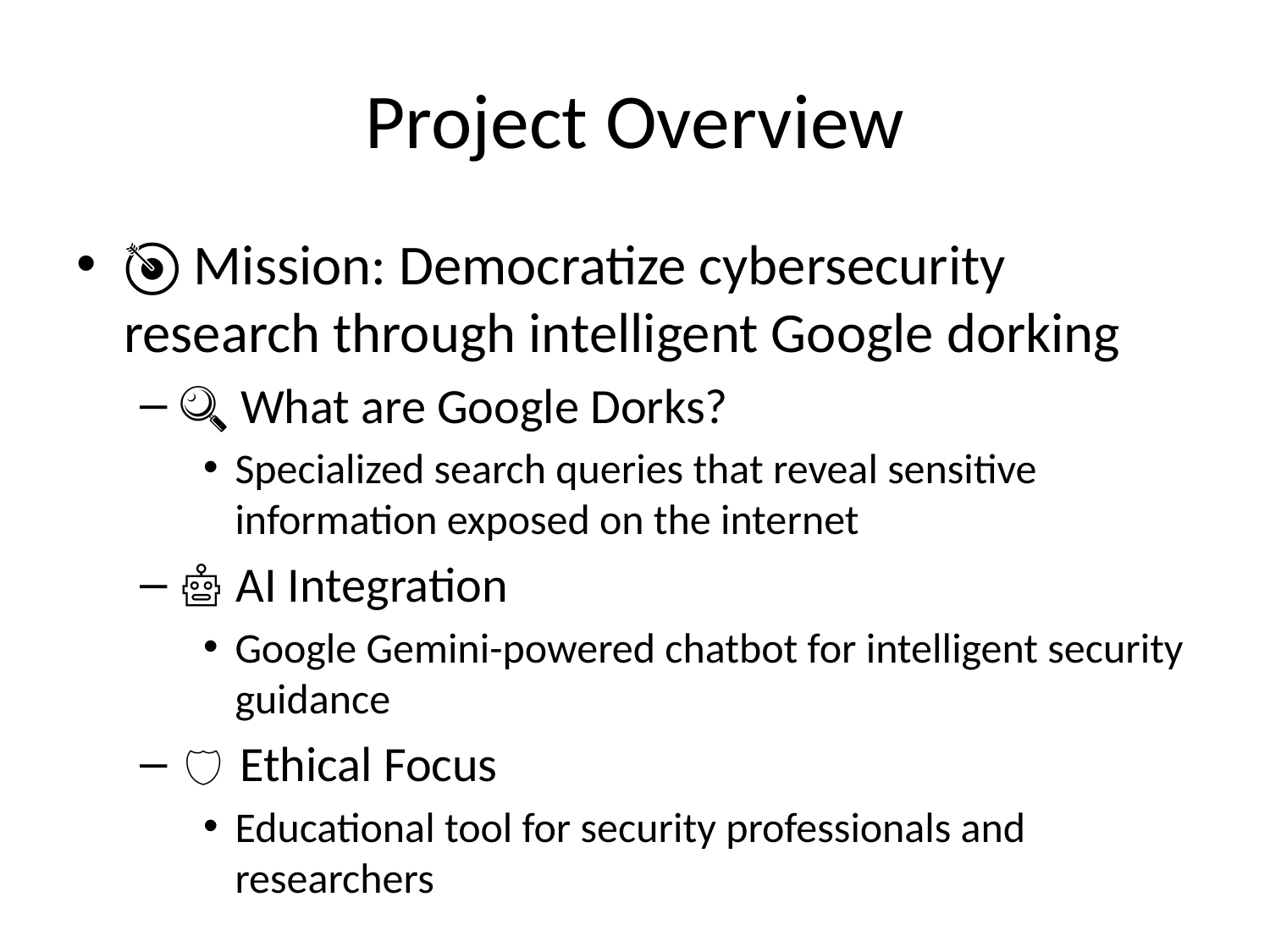

# Project Overview
🎯 Mission: Democratize cybersecurity research through intelligent Google dorking
🔍 What are Google Dorks?
Specialized search queries that reveal sensitive information exposed on the internet
🤖 AI Integration
Google Gemini-powered chatbot for intelligent security guidance
🛡️ Ethical Focus
Educational tool for security professionals and researchers